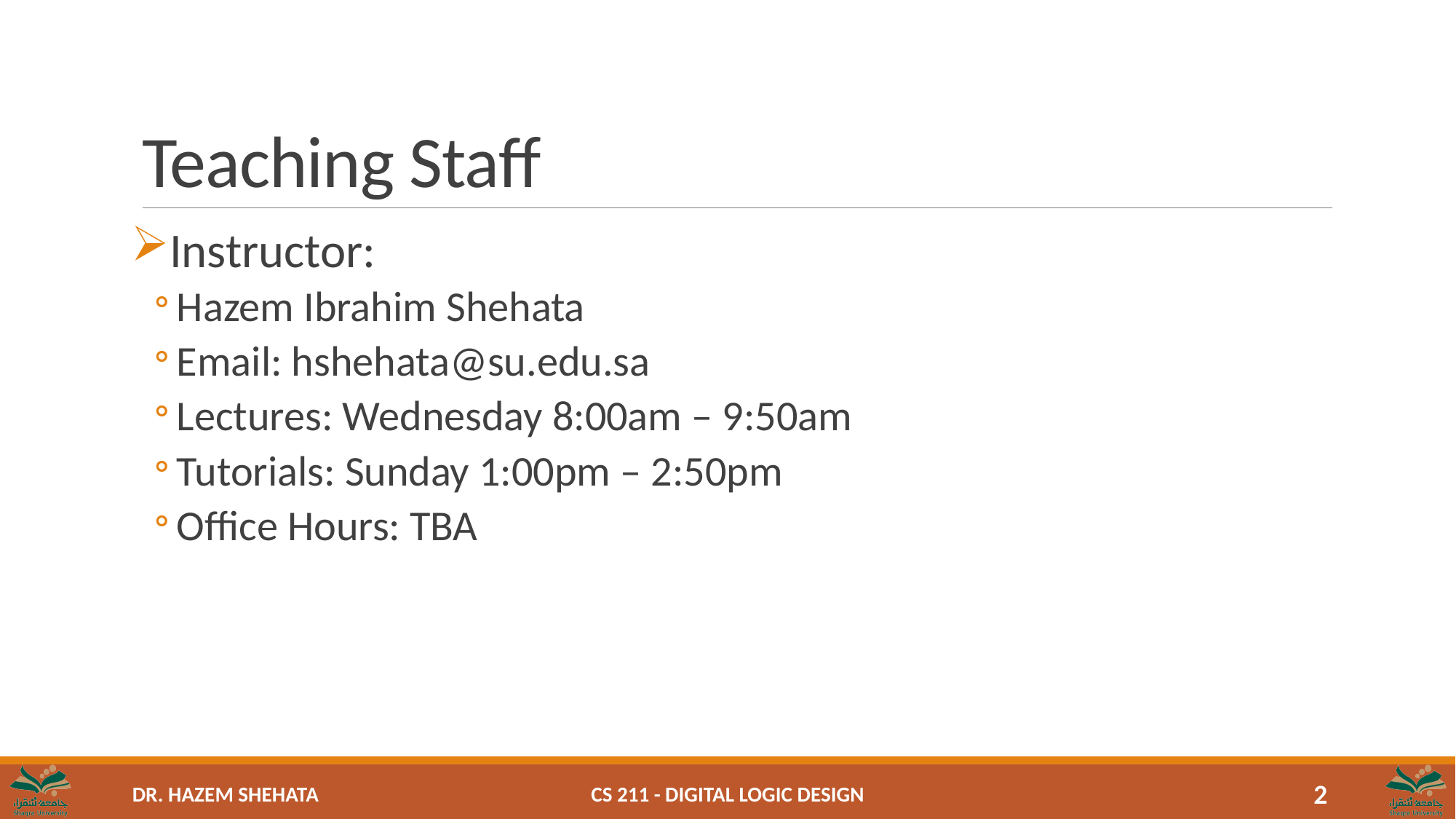

# Teaching Staff
Instructor:
Hazem Ibrahim Shehata
Email: hshehata@su.edu.sa
Lectures: Wednesday 8:00am – 9:50am
Tutorials: Sunday 1:00pm – 2:50pm
Office Hours: TBA
CS 211 - Digital Logic Design
2